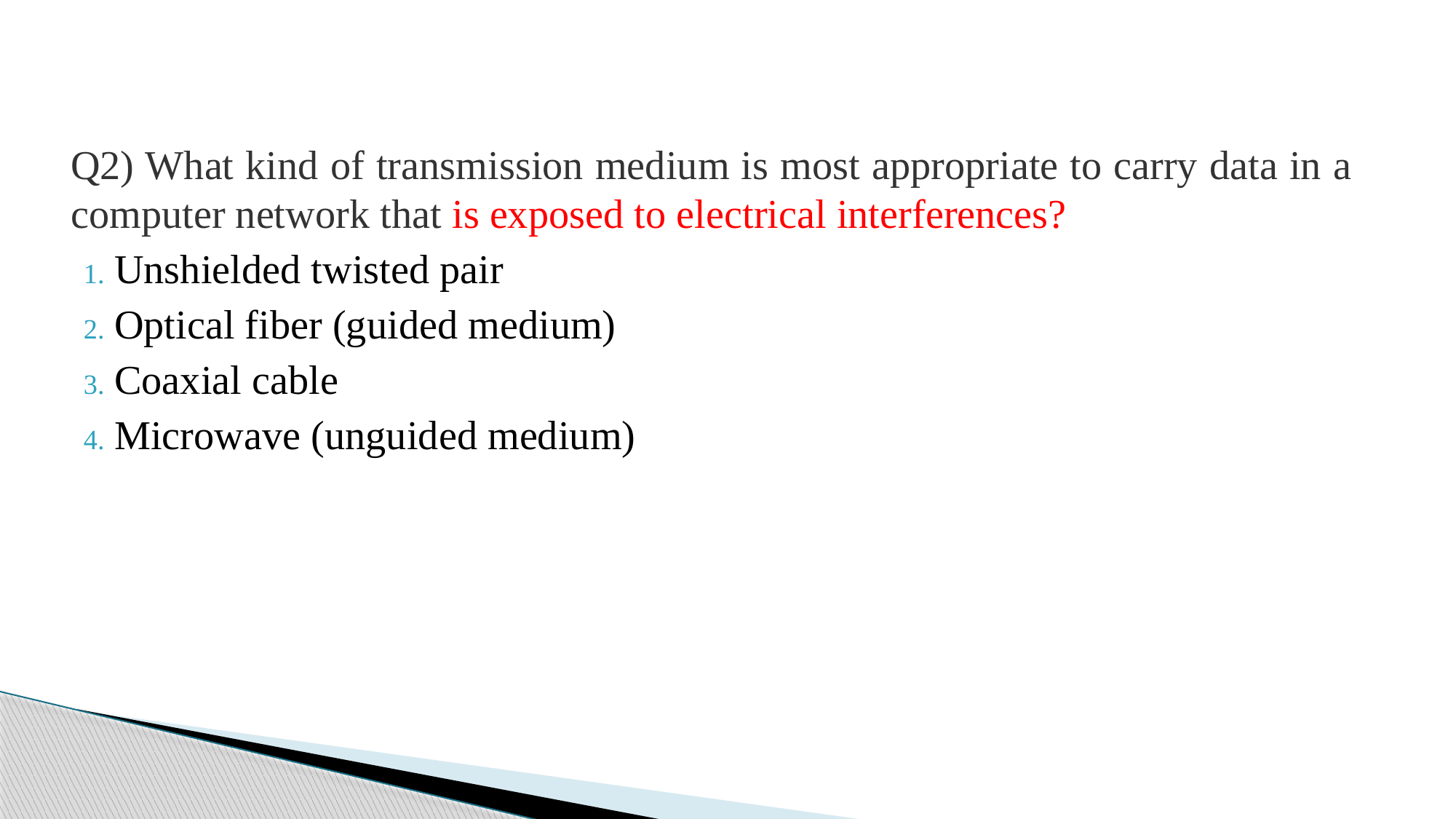

Q2) What kind of transmission medium is most appropriate to carry data in a computer network that is exposed to electrical interferences?
Unshielded twisted pair
Optical fiber (guided medium)
Coaxial cable
Microwave (unguided medium)